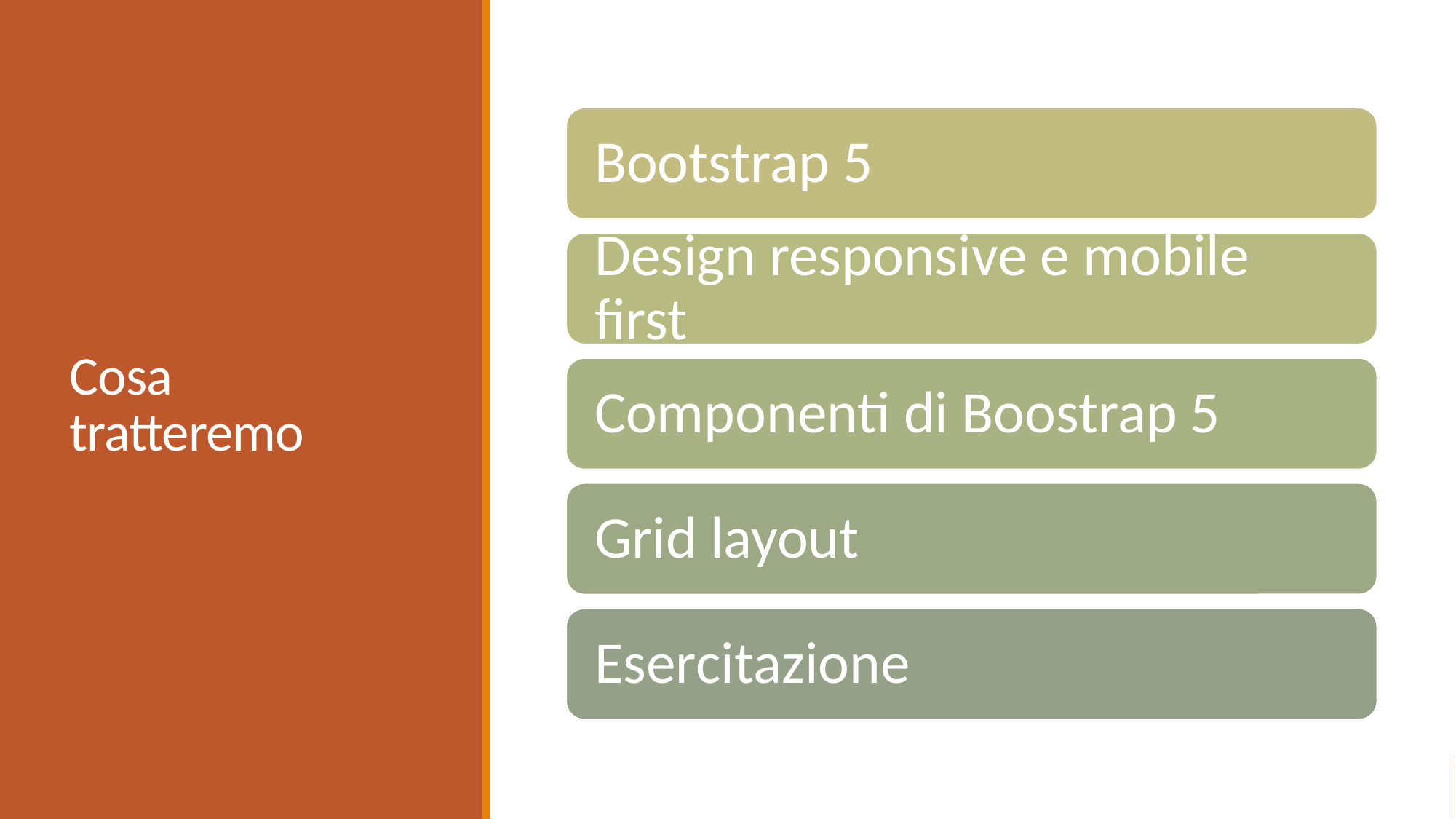

# Cosa tratteremo
Bootstrap 5
Design responsive e mobile first
Componenti di Boostrap 5
Grid layout
Esercitazione